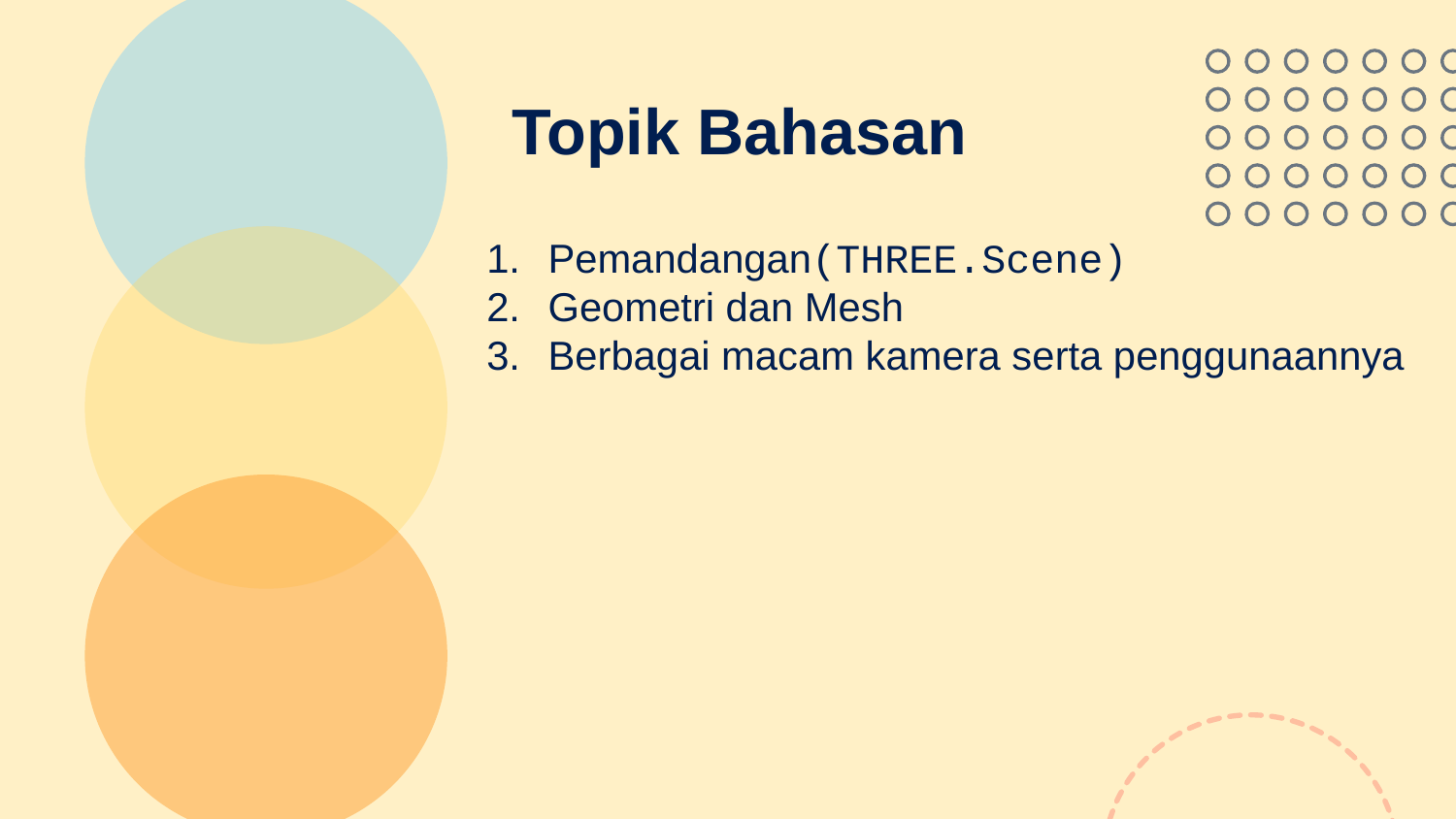

# Topik Bahasan
Pemandangan(THREE.Scene)
Geometri dan Mesh
Berbagai macam kamera serta penggunaannya